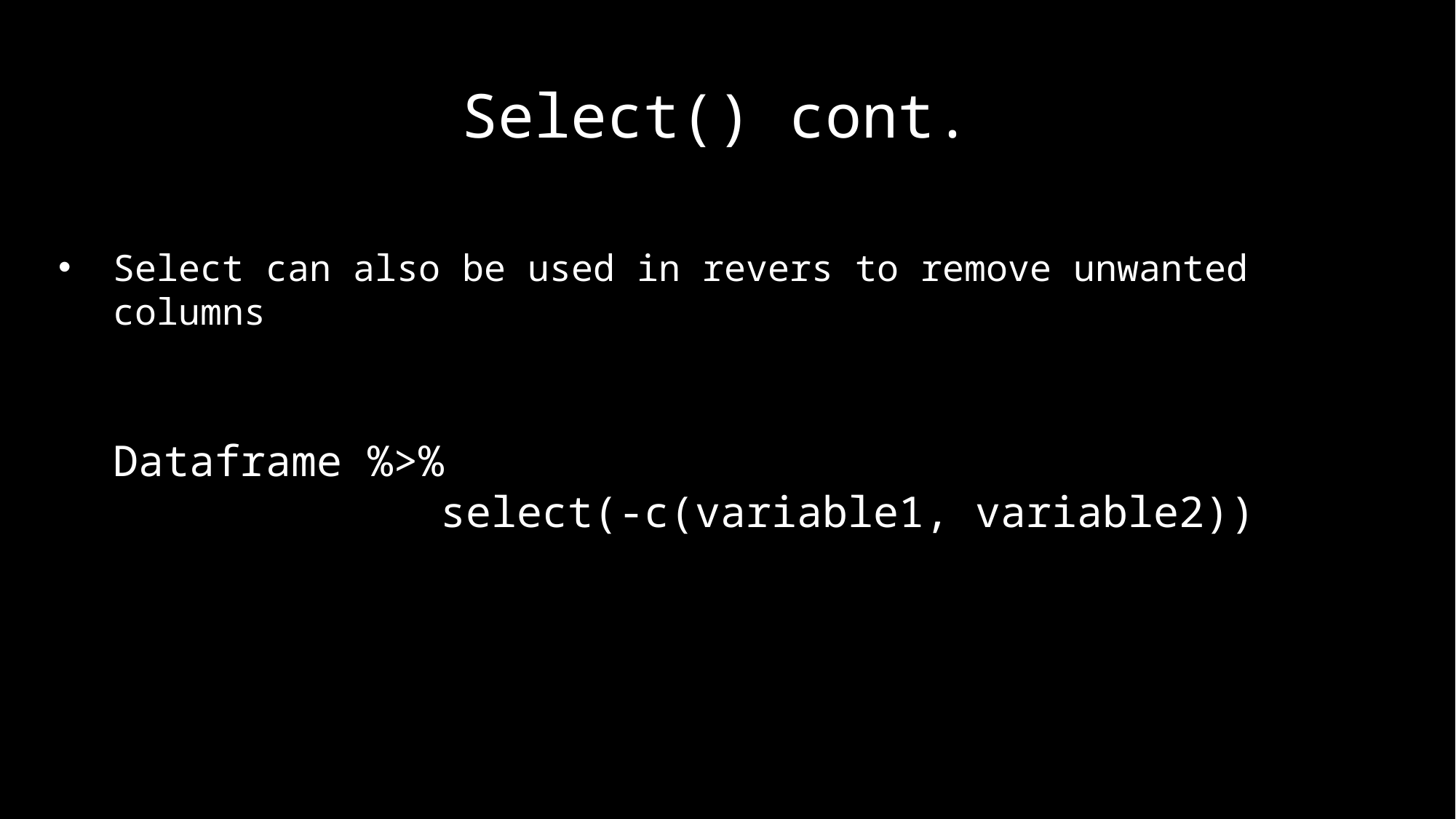

Select() cont.

Select can also be used in revers to remove unwanted columns

Dataframe %>%
			select(-c(variable1, variable2))